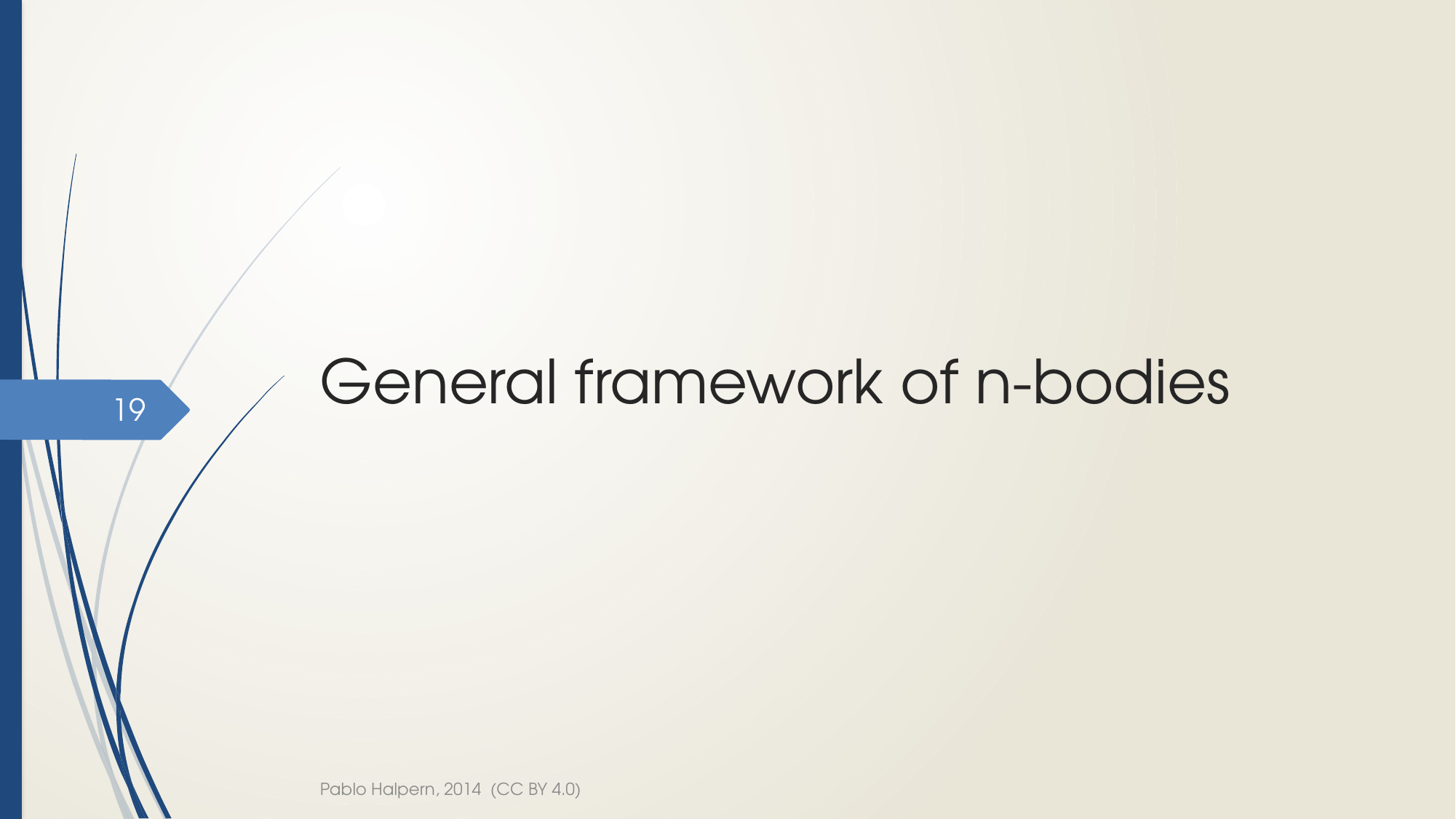

# General framework of n-bodies
19

Pablo Halpern, 2014  (CC BY 4.0)